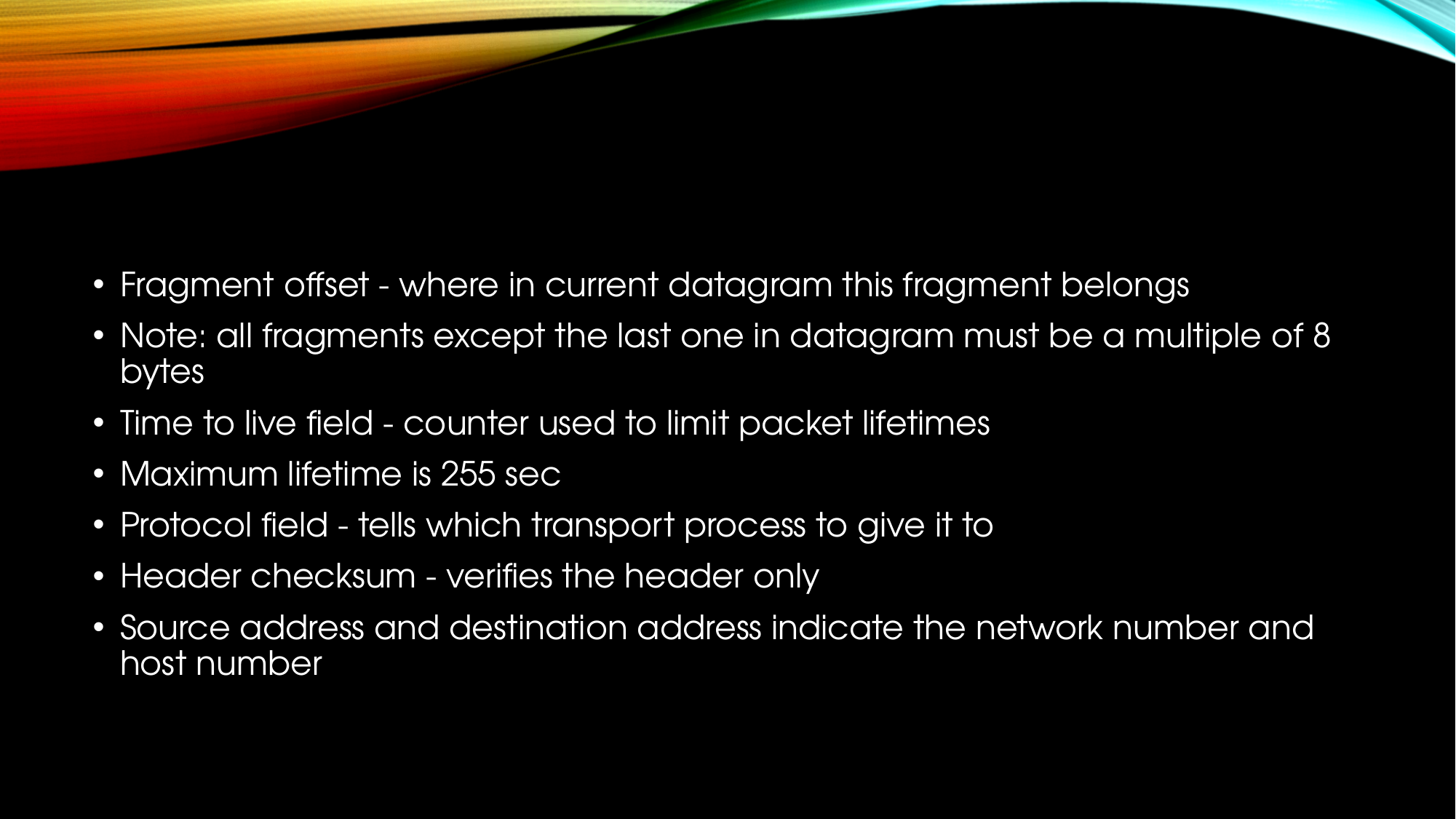

Fragment offset - where in current datagram this fragment belongs
Note: all fragments except the last one in datagram must be a multiple of 8 bytes
Time to live field - counter used to limit packet lifetimes
Maximum lifetime is 255 sec
Protocol field - tells which transport process to give it to
Header checksum - verifies the header only
Source address and destination address indicate the network number and host number